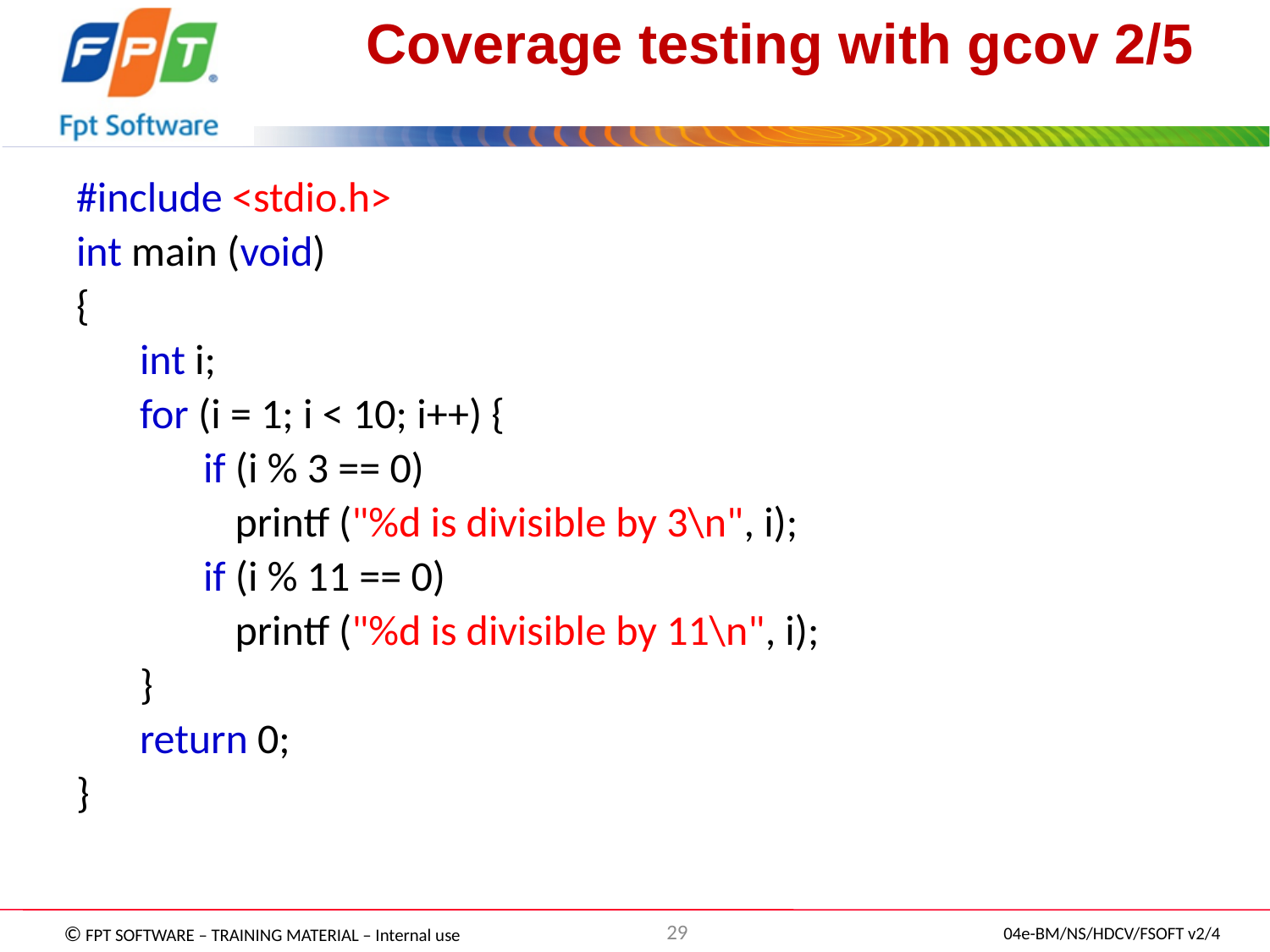

# Coverage testing with gcov 2/5
#include <stdio.h>
int main (void)
{
int i;
for (i = 1; i < 10; i++) {
if (i % 3 == 0)
	printf ("%d is divisible by 3\n", i);
if (i % 11 == 0)
	printf ("%d is divisible by 11\n", i);
}
return 0;
}
29